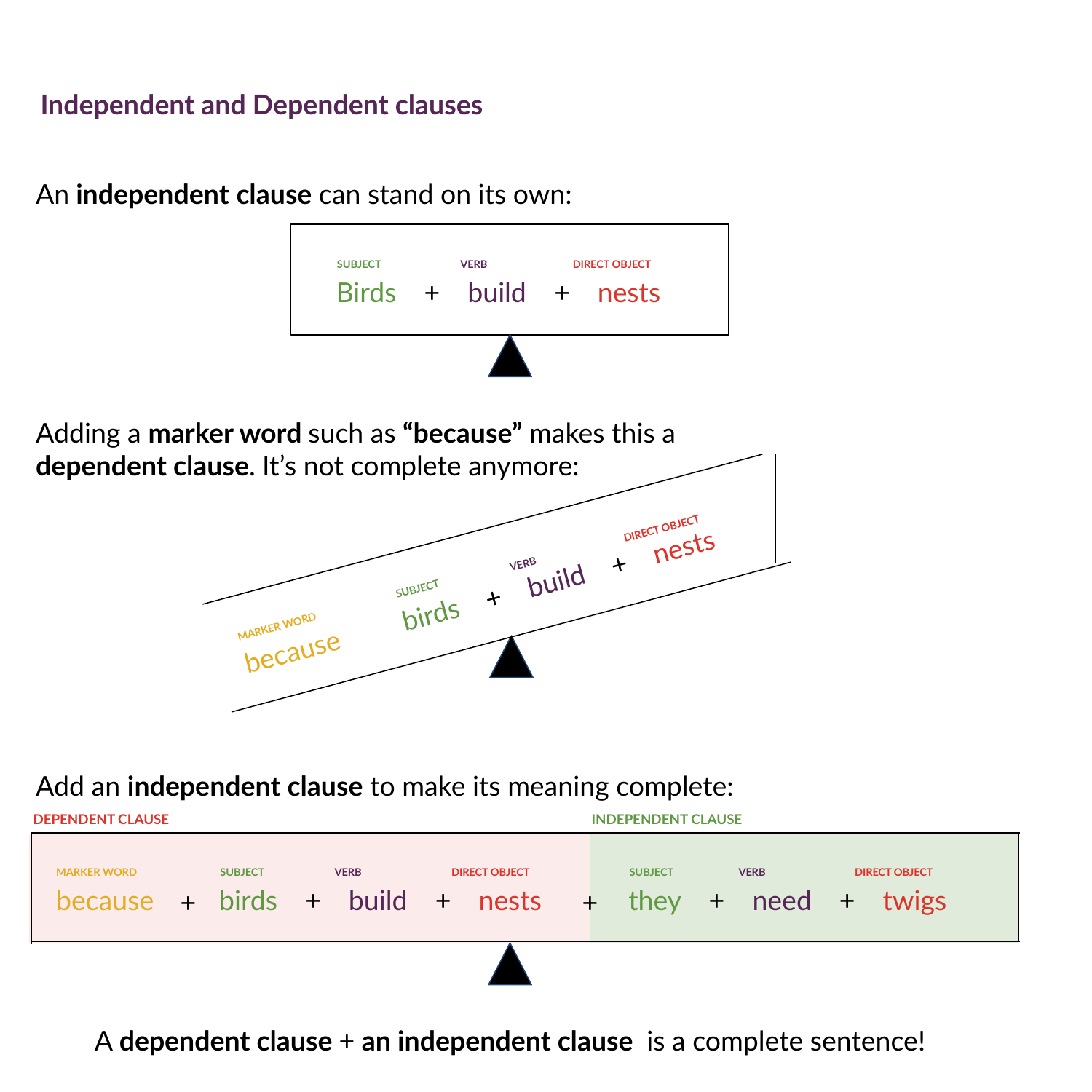

Independent and Dependent clauses
An independent clause can stand on its own:

SUBJECT
VERB
DIRECT OBJECT
Birds    +    build    +    nests

Adding a marker word such as “because” makes this a dependent clause. It’s not complete anymore:
DIRECT OBJECT
birds    +    build    +    nests
VERB
SUBJECT
MARKER WORD
because

Add an independent clause to make its meaning complete:
DEPENDENT CLAUSE
INDEPENDENT CLAUSE

MARKER WORD
SUBJECT
VERB
SUBJECT
VERB
DIRECT OBJECT
DIRECT OBJECT
because
birds    +    build    +    nests
they    +    need    +    twigs
+
+

A dependent clause + an independent clause  is a complete sentence!